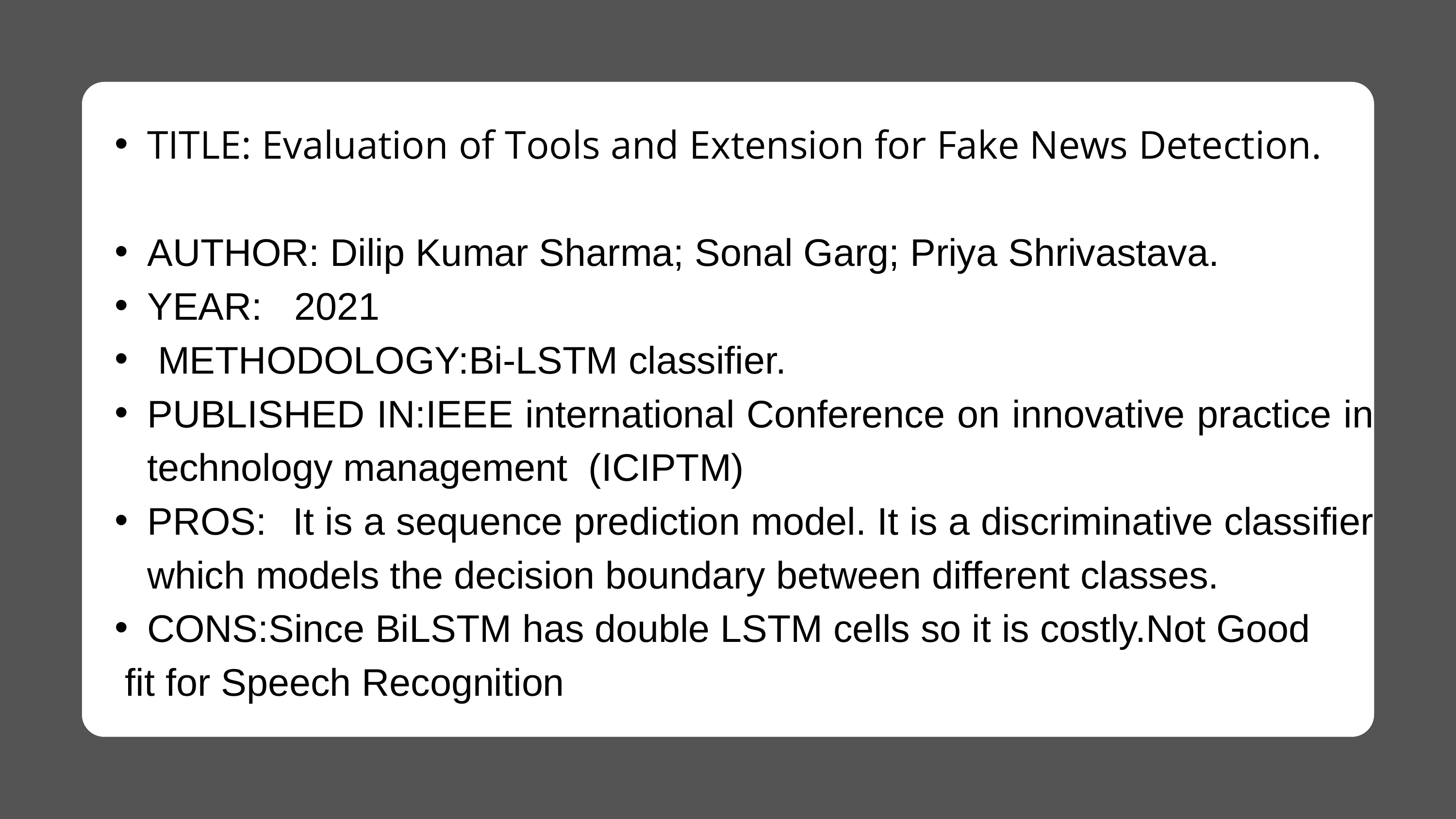

TITLE: Evaluation of Tools and Extension for Fake News Detection.
AUTHOR: Dilip Kumar Sharma; Sonal Garg; Priya Shrivastava.
YEAR:   2021
 METHODOLOGY:Bi-LSTM classifier.
PUBLISHED IN:IEEE international Conference on innovative practice in technology management  (ICIPTM)
PROS:	It is a sequence prediction model. It is a discriminative classifier which models the decision boundary between different classes.
CONS:Since BiLSTM has double LSTM cells so it is costly.Not Good
 fit for Speech Recognition